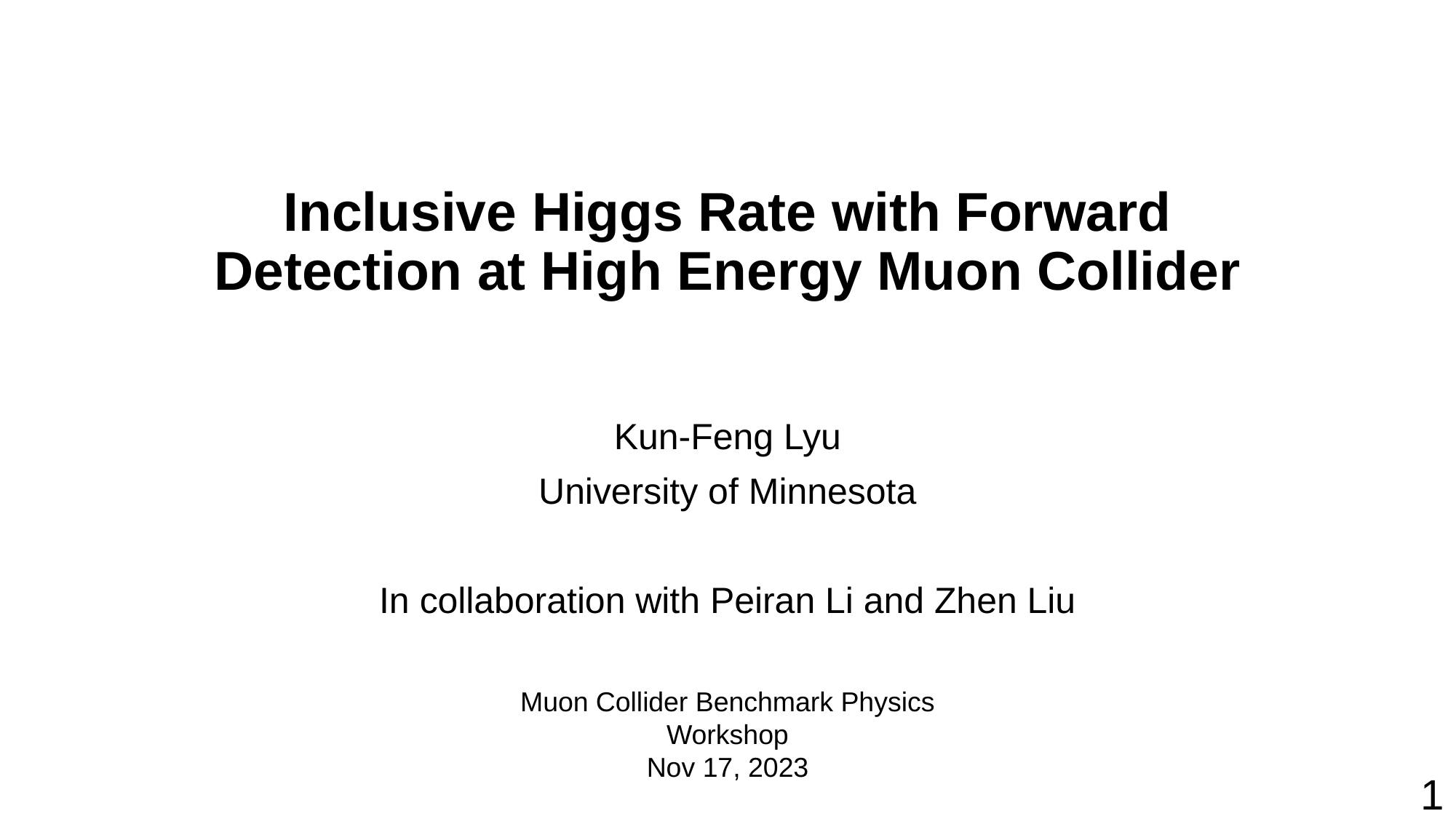

# Inclusive Higgs Rate with Forward Detection at High Energy Muon Collider
Kun-Feng Lyu
University of Minnesota

In collaboration with Peiran Li and Zhen Liu
Muon Collider Benchmark Physics Workshop
Nov 17, 2023
1